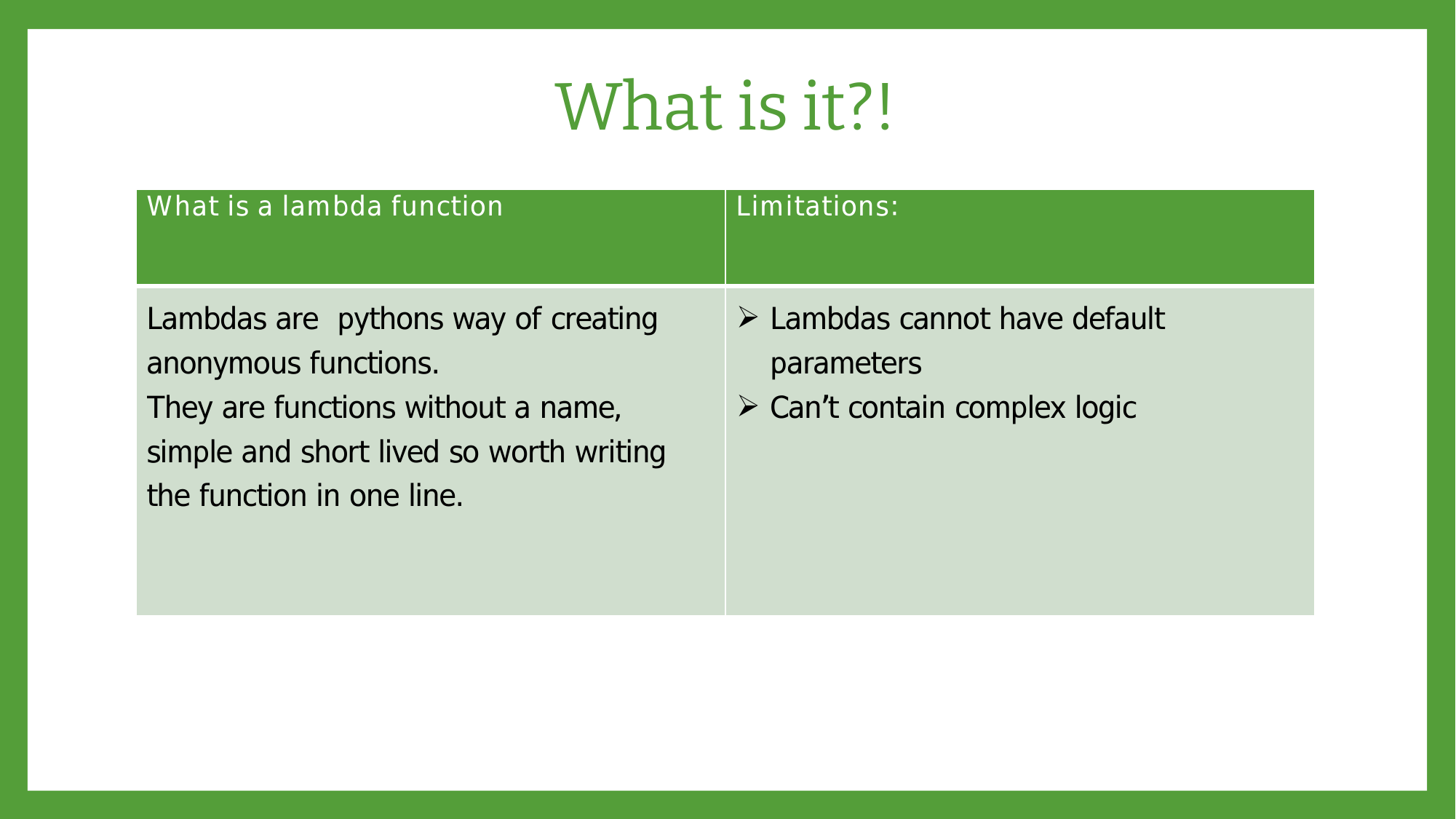

# What is it?!
| What is a lambda function | Limitations: |
| --- | --- |
| Lambdas are pythons way of creating anonymous functions. They are functions without a name, simple and short lived so worth writing the function in one line. | Lambdas cannot have default parameters Can’t contain complex logic |